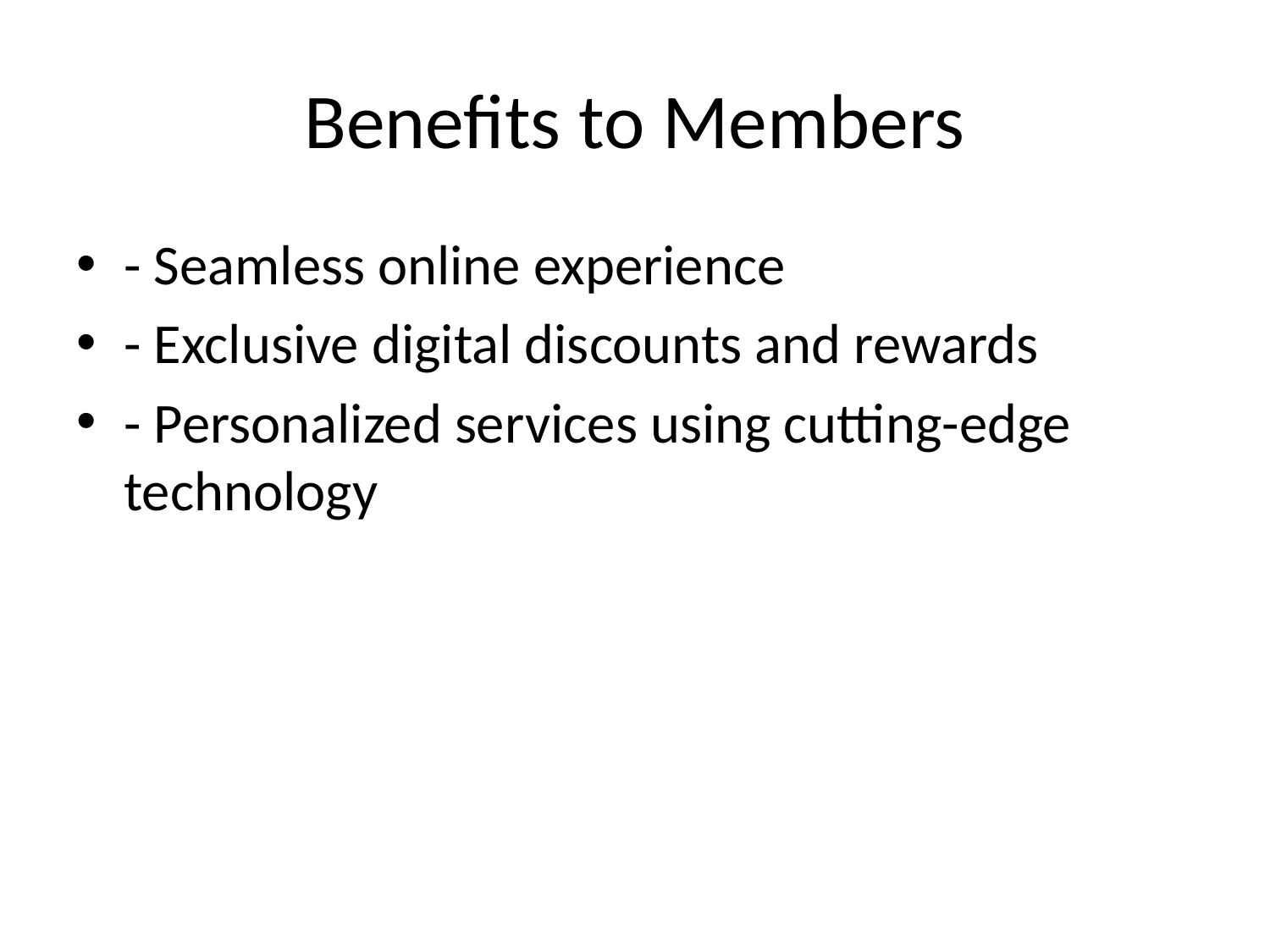

# Benefits to Members
- Seamless online experience
- Exclusive digital discounts and rewards
- Personalized services using cutting-edge technology